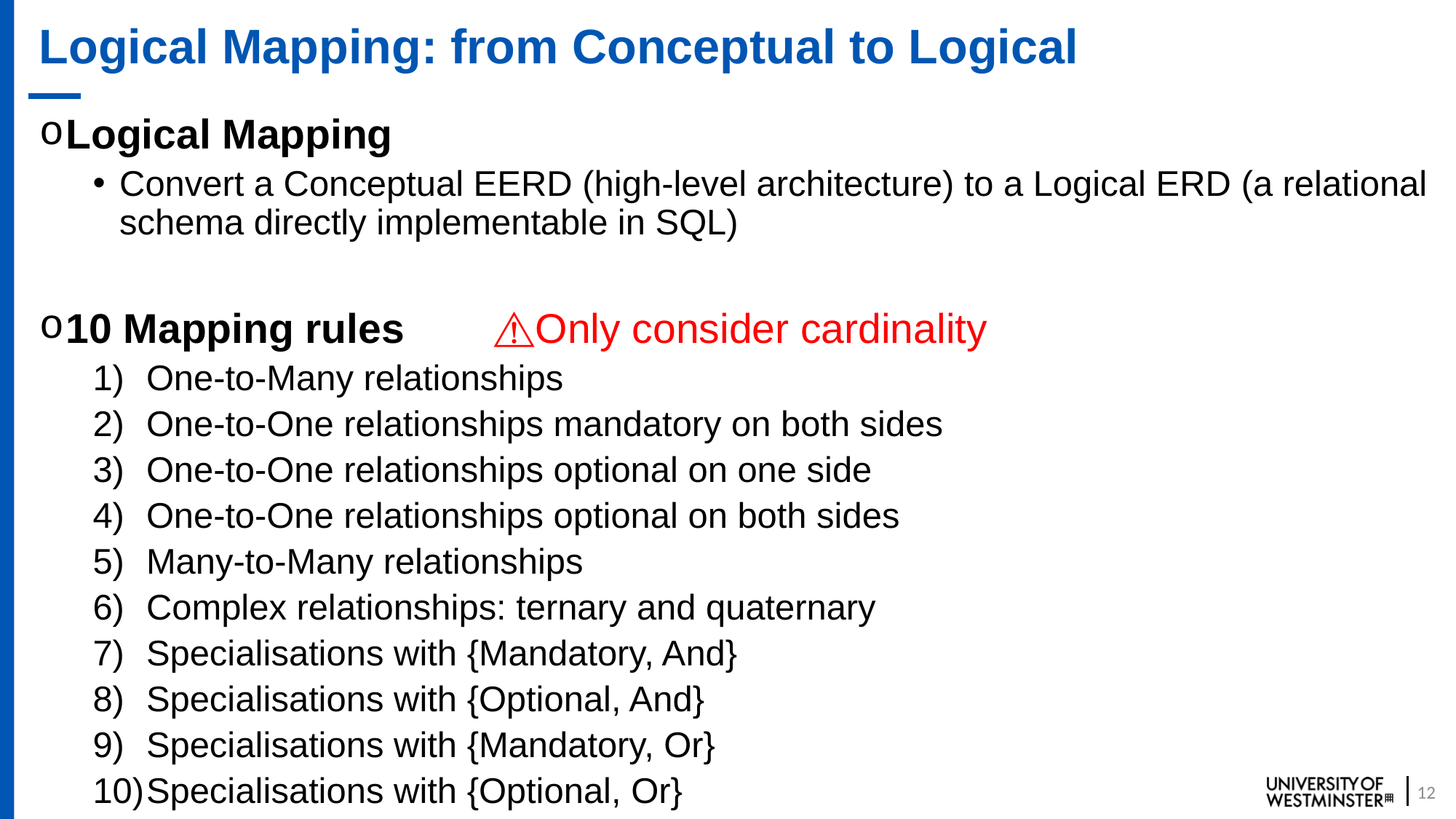

# Logical Mapping: from Conceptual to Logical
Logical Mapping
Convert a Conceptual EERD (high-level architecture) to a Logical ERD (a relational schema directly implementable in SQL)

10 Mapping rules 				⚠️Only consider cardinality
One-to-Many relationships
One-to-One relationships mandatory on both sides
One-to-One relationships optional on one side
One-to-One relationships optional on both sides
Many-to-Many relationships
Complex relationships: ternary and quaternary
Specialisations with {Mandatory, And}
Specialisations with {Optional, And}
Specialisations with {Mandatory, Or}
Specialisations with {Optional, Or}
12